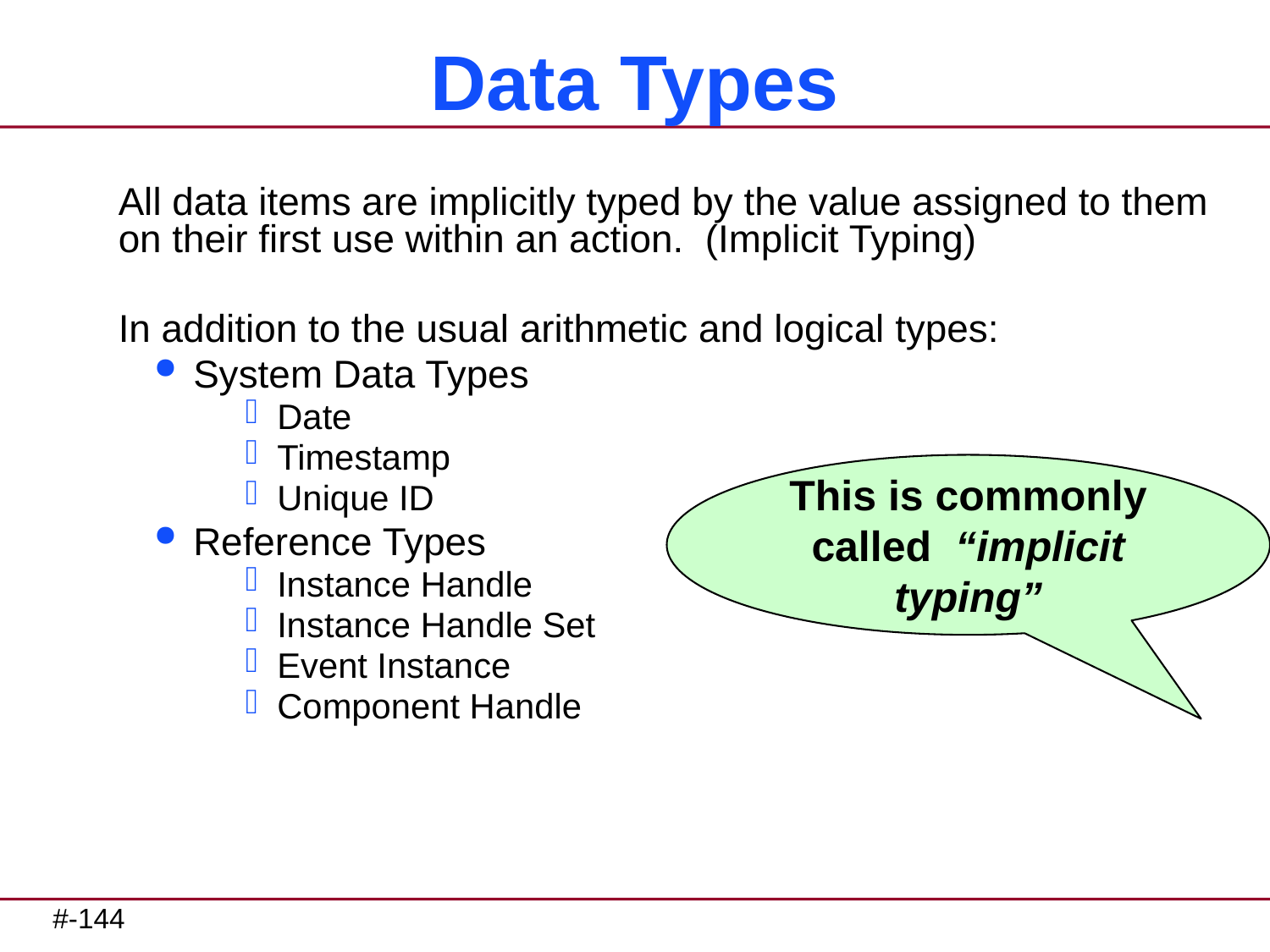

# Data Types
All data items are implicitly typed by the value assigned to them on their first use within an action.  (Implicit Typing)

In addition to the usual arithmetic and logical types:
System Data Types
Date
Timestamp
Unique ID
Reference Types
Instance Handle
Instance Handle Set
Event Instance
Component Handle

This is commonly called  “implicit typing”